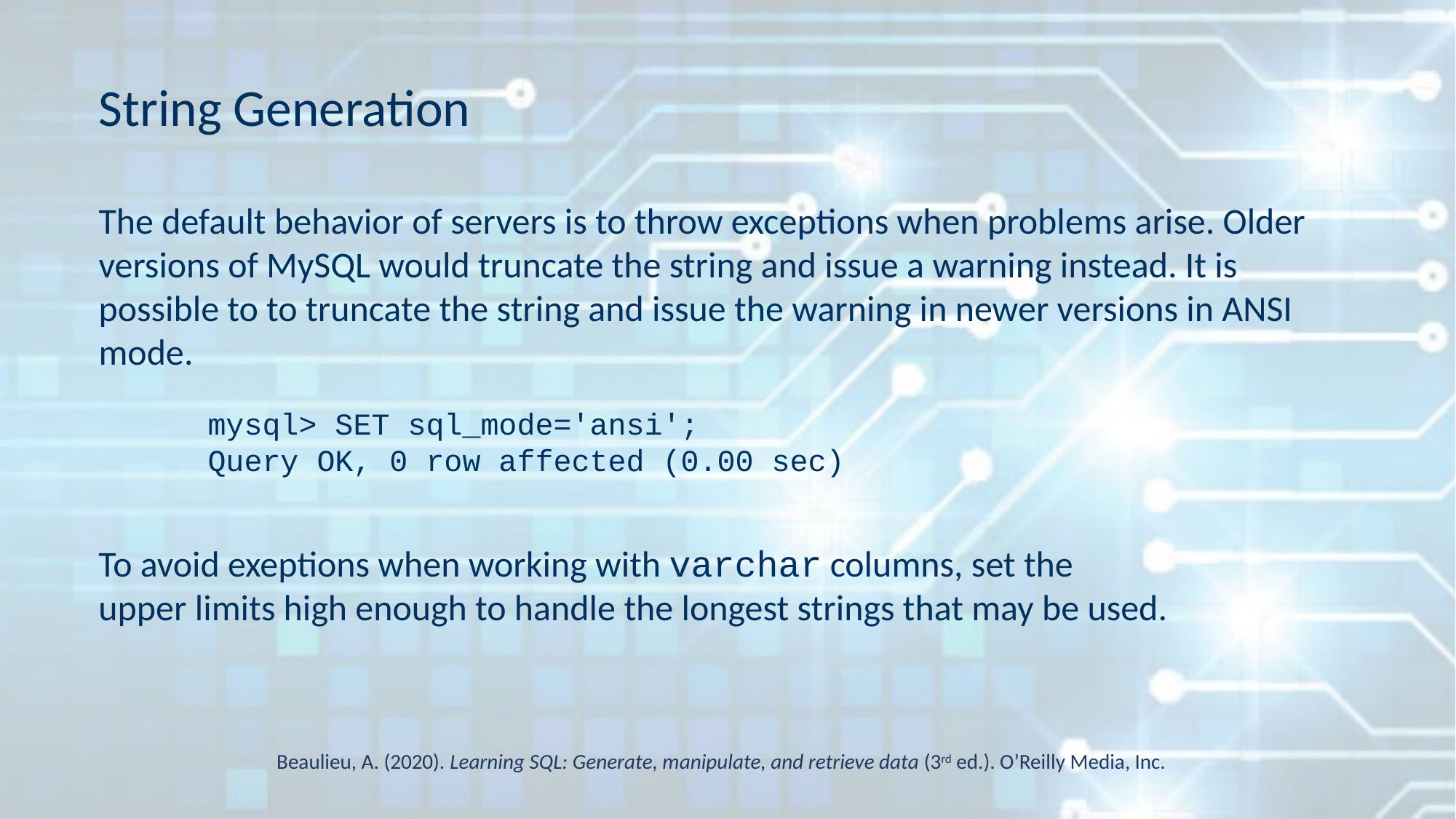

# String Generation
The default behavior of servers is to throw exceptions when problems arise. Older versions of MySQL would truncate the string and issue a warning instead. It is possible to to truncate the string and issue the warning in newer versions in ANSI mode.

	mysql> SET sql_mode='ansi';
	Query OK, 0 row affected (0.00 sec)

To avoid exeptions when working with varchar columns, set the upper limits high enough to handle the longest strings that may be used.